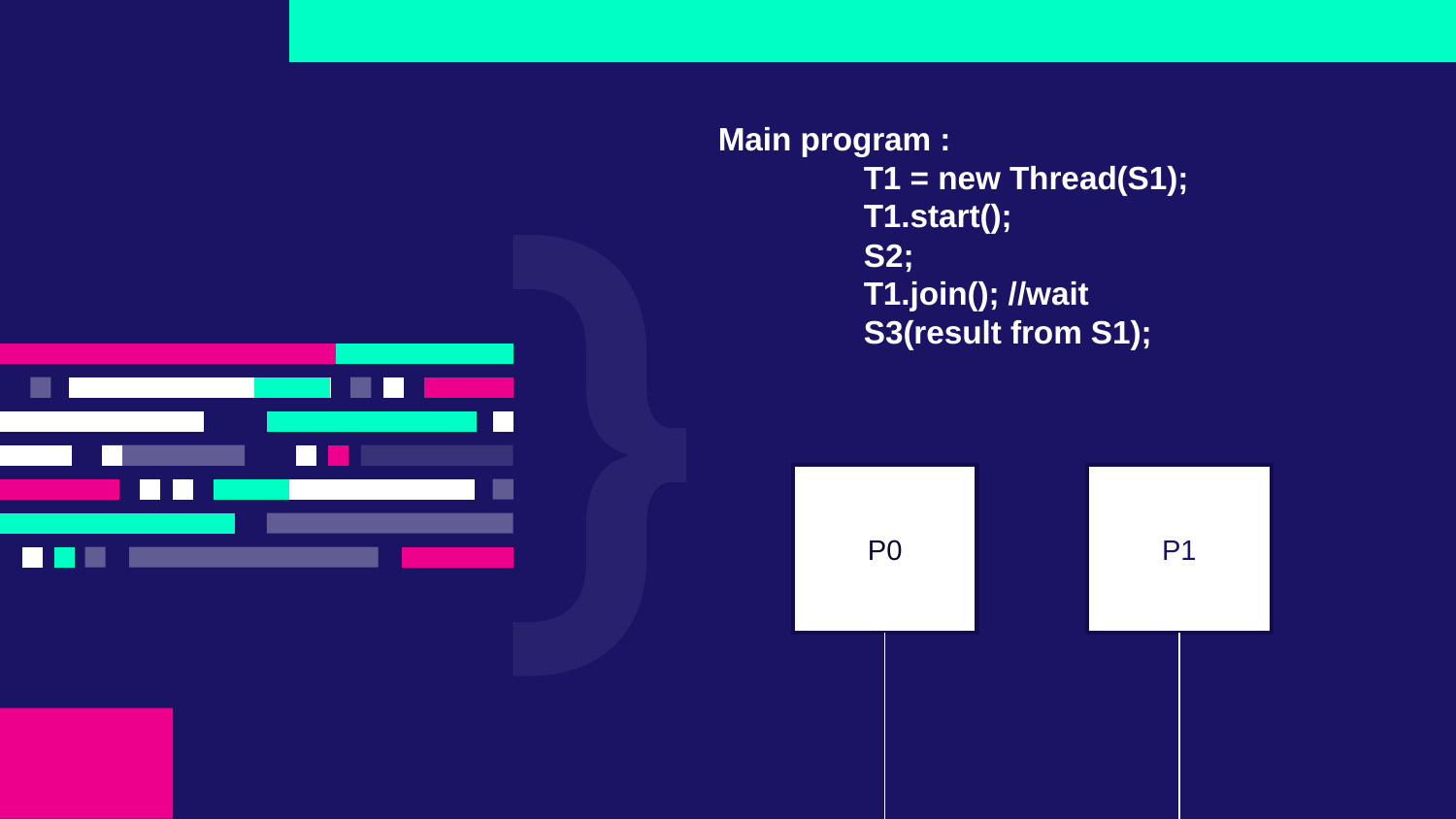

# Main program : T1 = new Thread(S1); T1.start(); S2; T1.join(); //wait S3(result from S1);
P1
P0